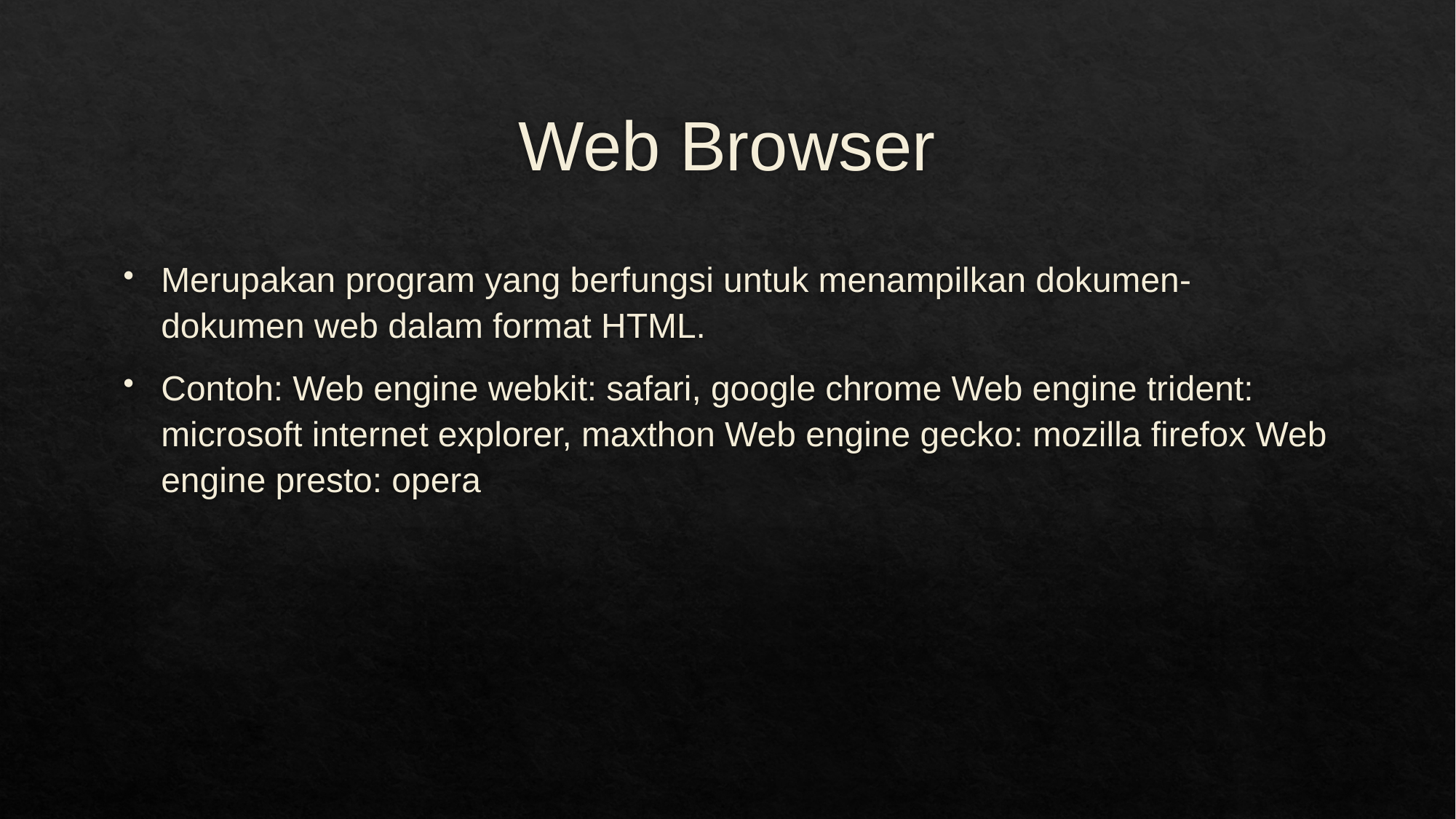

# Web Browser
Merupakan program yang berfungsi untuk menampilkan dokumen-dokumen web dalam format HTML.
Contoh: Web engine webkit: safari, google chrome Web engine trident: microsoft internet explorer, maxthon Web engine gecko: mozilla firefox Web engine presto: opera